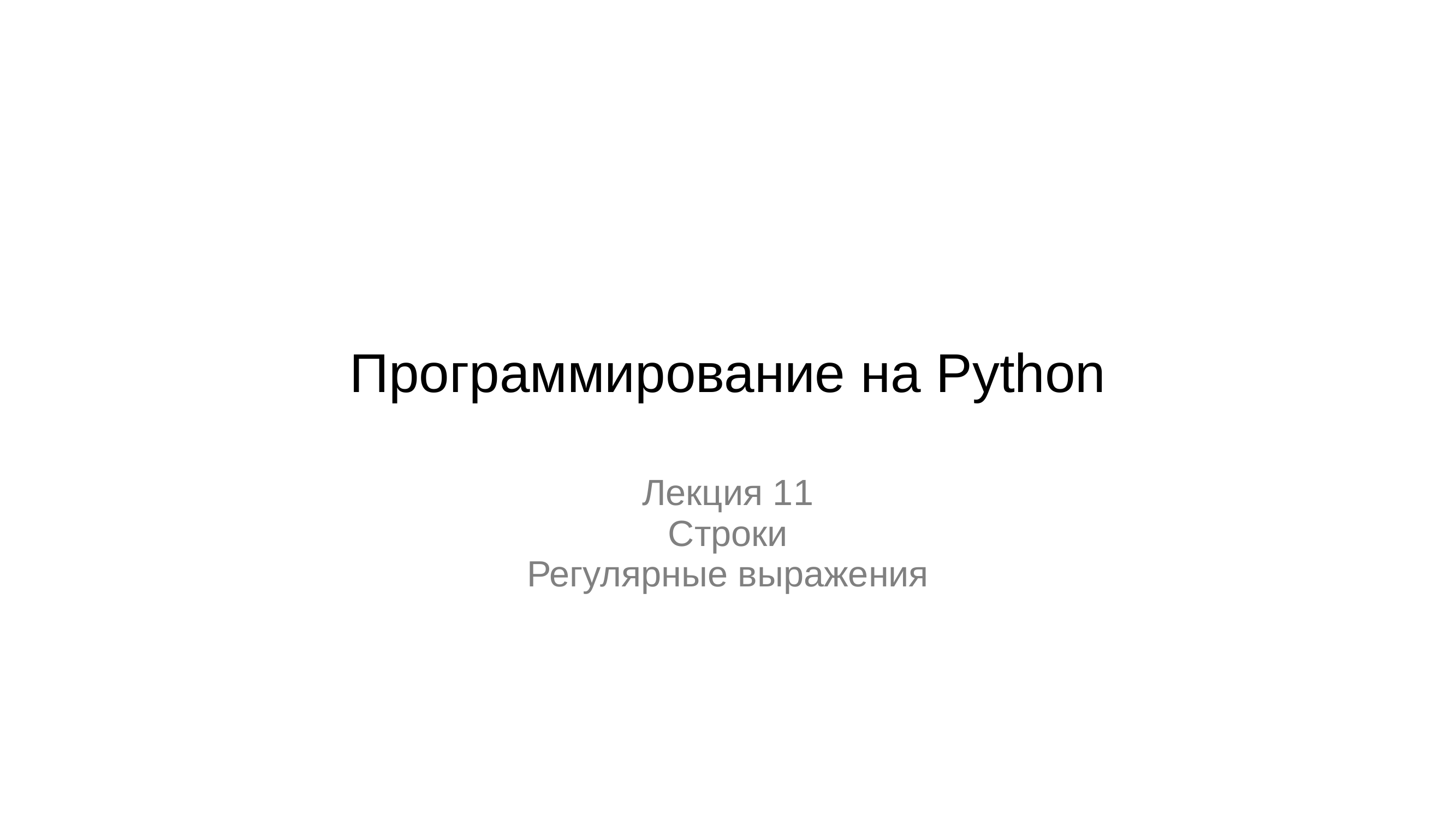

# Программирование на Python
Лекция 11
Строки
Регулярные выражения